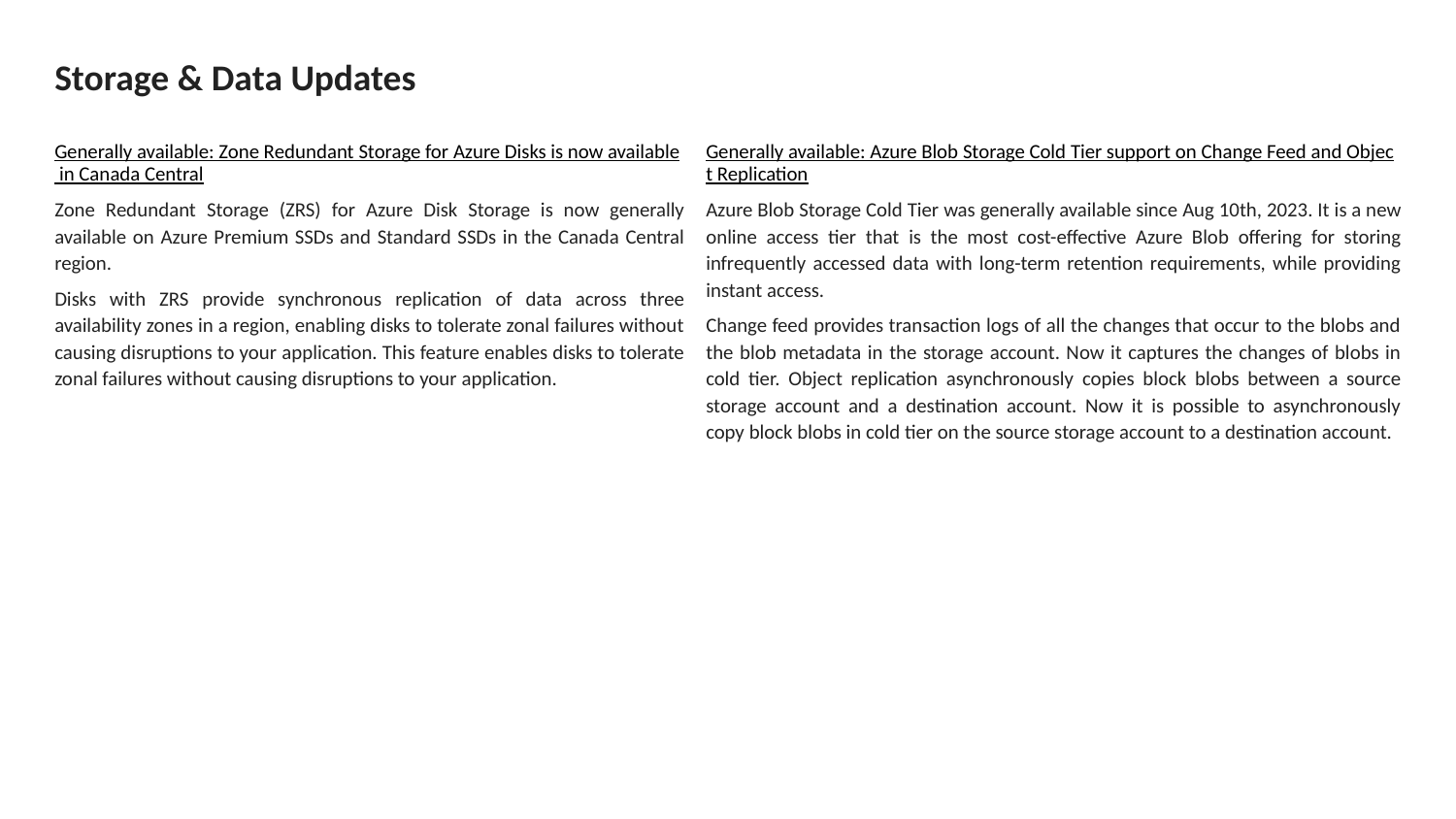

# Storage & Data Updates
Generally available: Zone Redundant Storage for Azure Disks is now available in Canada Central
Zone Redundant Storage (ZRS) for Azure Disk Storage is now generally available on Azure Premium SSDs and Standard SSDs in the Canada Central region.
Disks with ZRS provide synchronous replication of data across three availability zones in a region, enabling disks to tolerate zonal failures without causing disruptions to your application. This feature enables disks to tolerate zonal failures without causing disruptions to your application.
Generally available: Azure Blob Storage Cold Tier support on Change Feed and Object Replication
Azure Blob Storage Cold Tier was generally available since Aug 10th, 2023. It is a new online access tier that is the most cost-effective Azure Blob offering for storing infrequently accessed data with long-term retention requirements, while providing instant access.
Change feed provides transaction logs of all the changes that occur to the blobs and the blob metadata in the storage account. Now it captures the changes of blobs in cold tier. Object replication asynchronously copies block blobs between a source storage account and a destination account. Now it is possible to asynchronously copy block blobs in cold tier on the source storage account to a destination account.